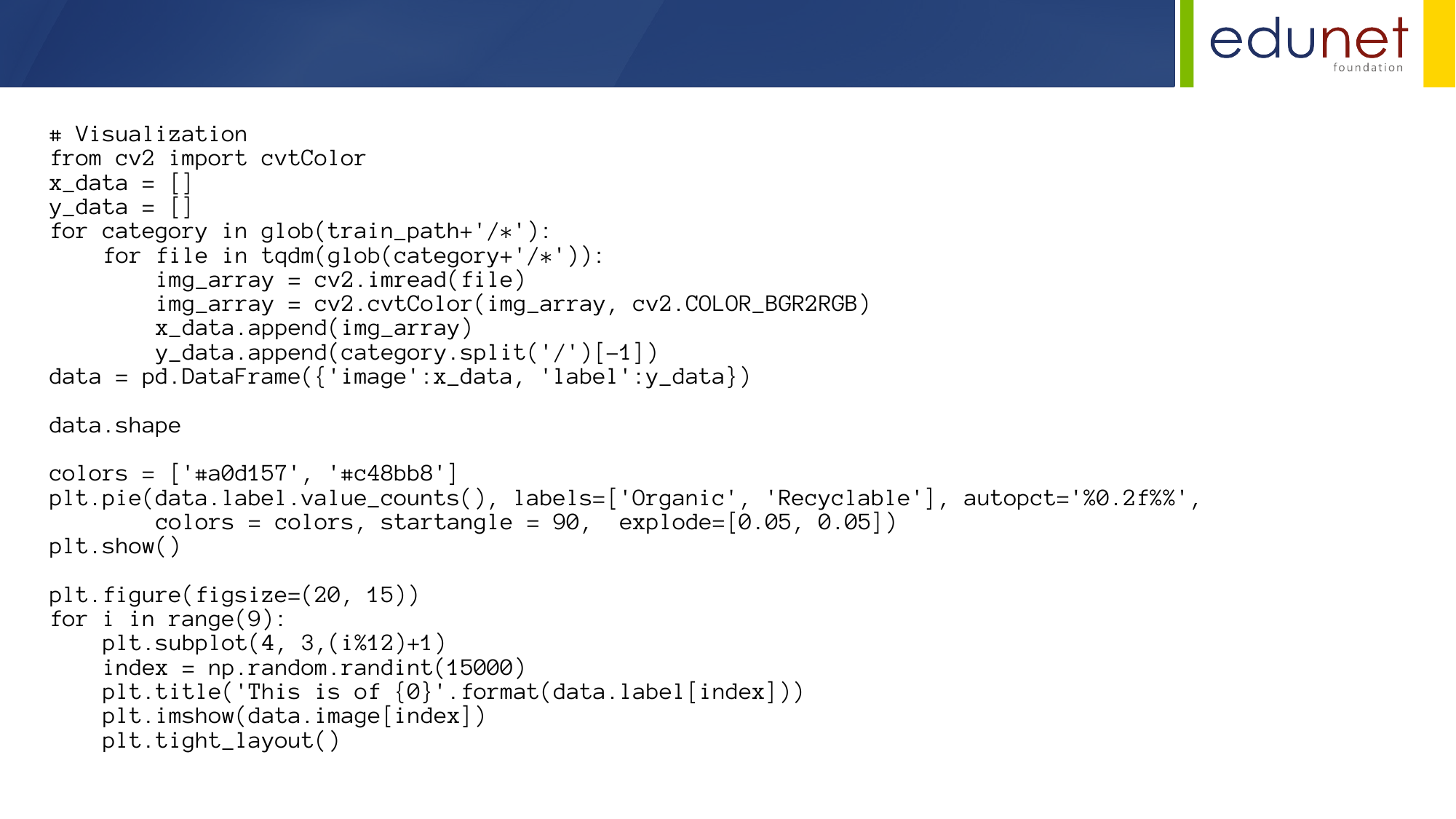

# Visualization
from cv2 import cvtColor
x_data = []
y_data = []
for category in glob(train_path+'/*'):
    for file in tqdm(glob(category+'/*')):
        img_array = cv2.imread(file)
        img_array = cv2.cvtColor(img_array, cv2.COLOR_BGR2RGB)
        x_data.append(img_array)
        y_data.append(category.split('/')[-1])
data = pd.DataFrame({'image':x_data, 'label':y_data})
data.shape
colors = ['#a0d157', '#c48bb8']
plt.pie(data.label.value_counts(), labels=['Organic', 'Recyclable'], autopct='%0.2f%%',
        colors = colors, startangle = 90,  explode=[0.05, 0.05])
plt.show()
plt.figure(figsize=(20, 15))
for i in range(9):
    plt.subplot(4, 3,(i%12)+1)
    index = np.random.randint(15000)
    plt.title('This is of {0}'.format(data.label[index]))
    plt.imshow(data.image[index])
    plt.tight_layout()